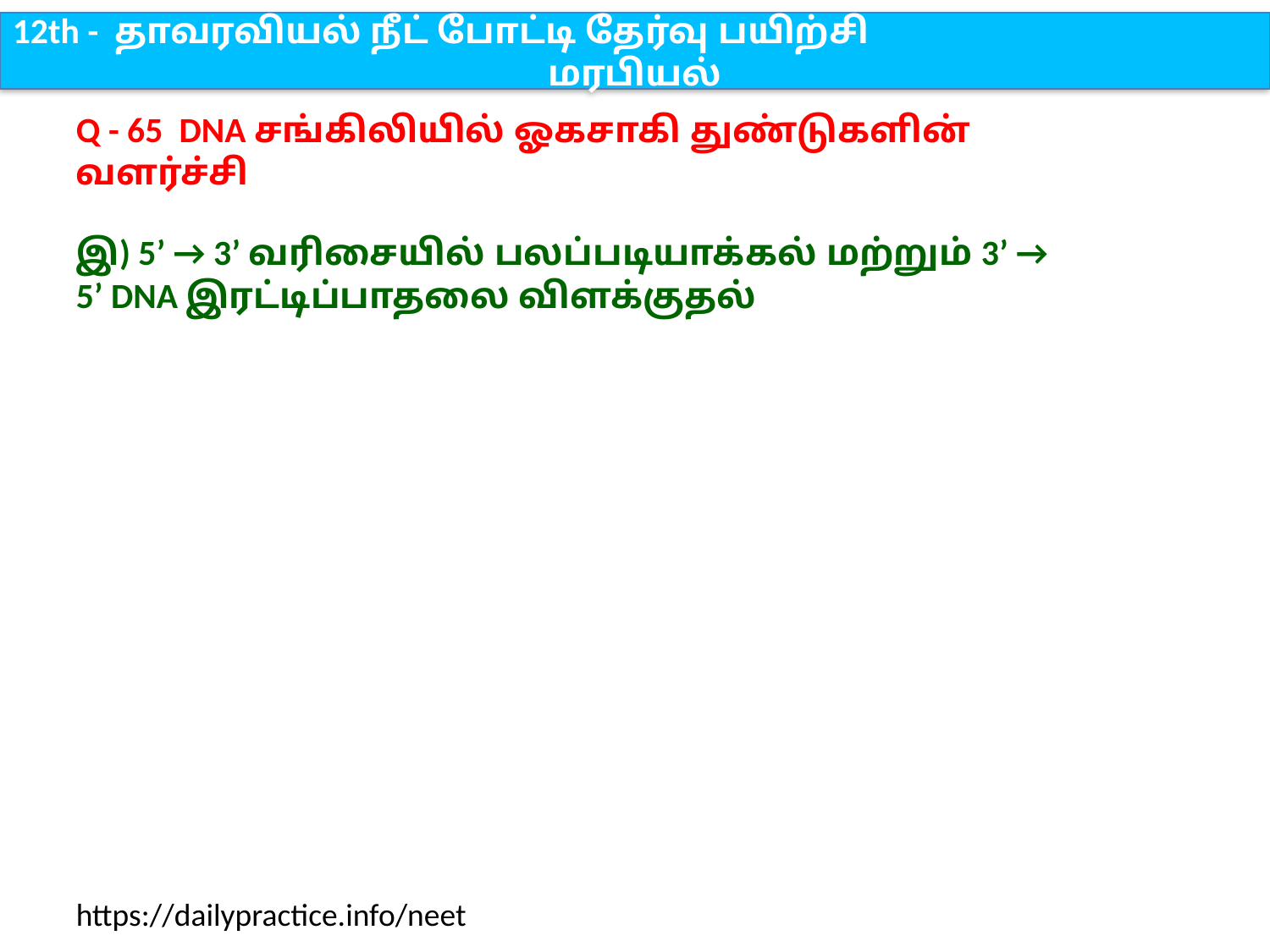

12th -  தாவரவியல் நீட் போட்டி தேர்வு பயிற்சி
மரபியல்

Q - 65  DNA சங்கிலியில் ஓகசாகி துண்டுகளின் வளர்ச்சி

இ) 5’ → 3’ வரிசையில் பலப்படியாக்கல் மற்றும் 3’ → 5’ DNA இரட்டிப்பாதலை விளக்குதல்
https://dailypractice.info/neet